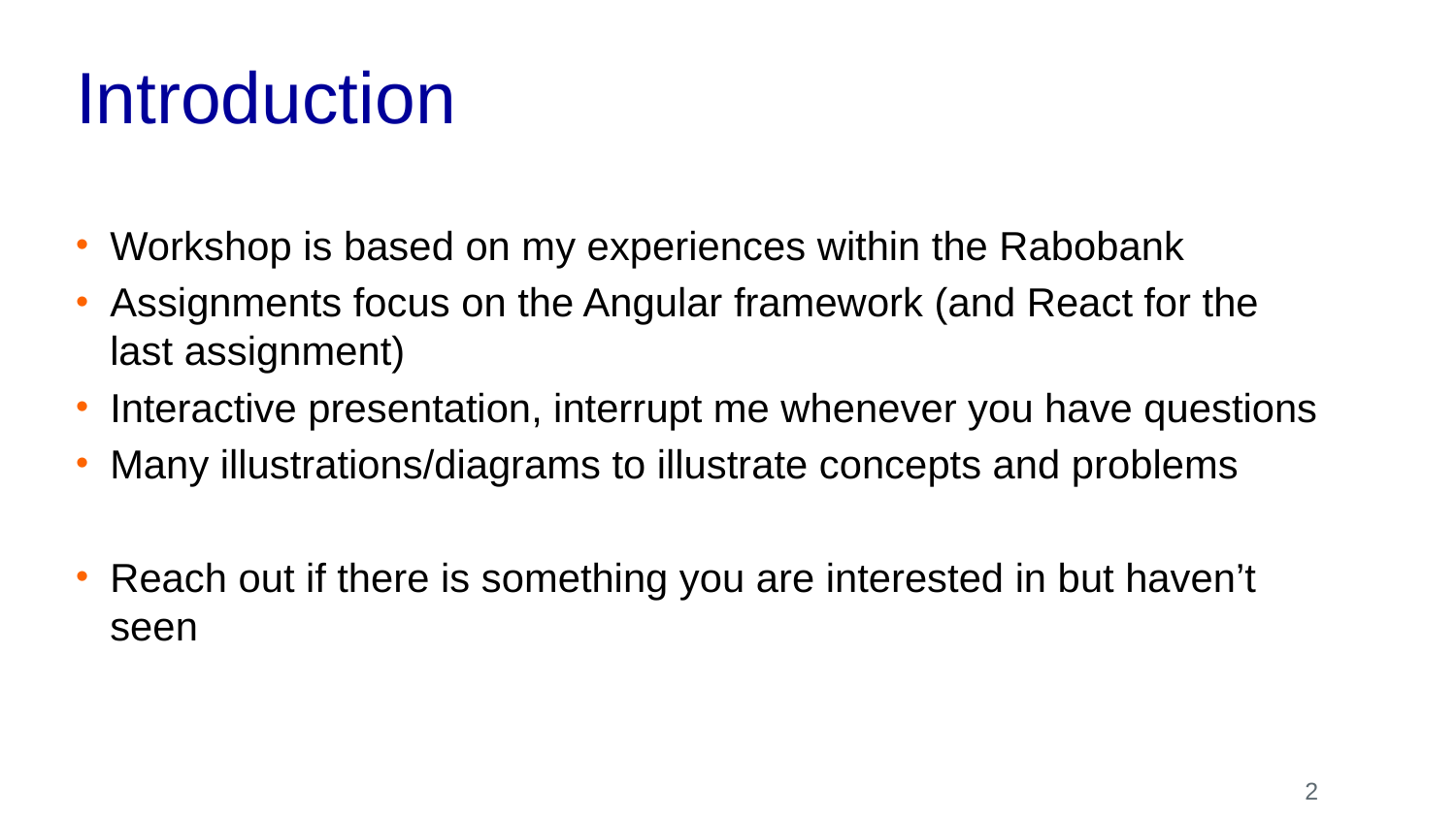

# Introduction
Workshop is based on my experiences within the Rabobank
Assignments focus on the Angular framework (and React for the last assignment)
Interactive presentation, interrupt me whenever you have questions
Many illustrations/diagrams to illustrate concepts and problems

Reach out if there is something you are interested in but haven’t seen

2